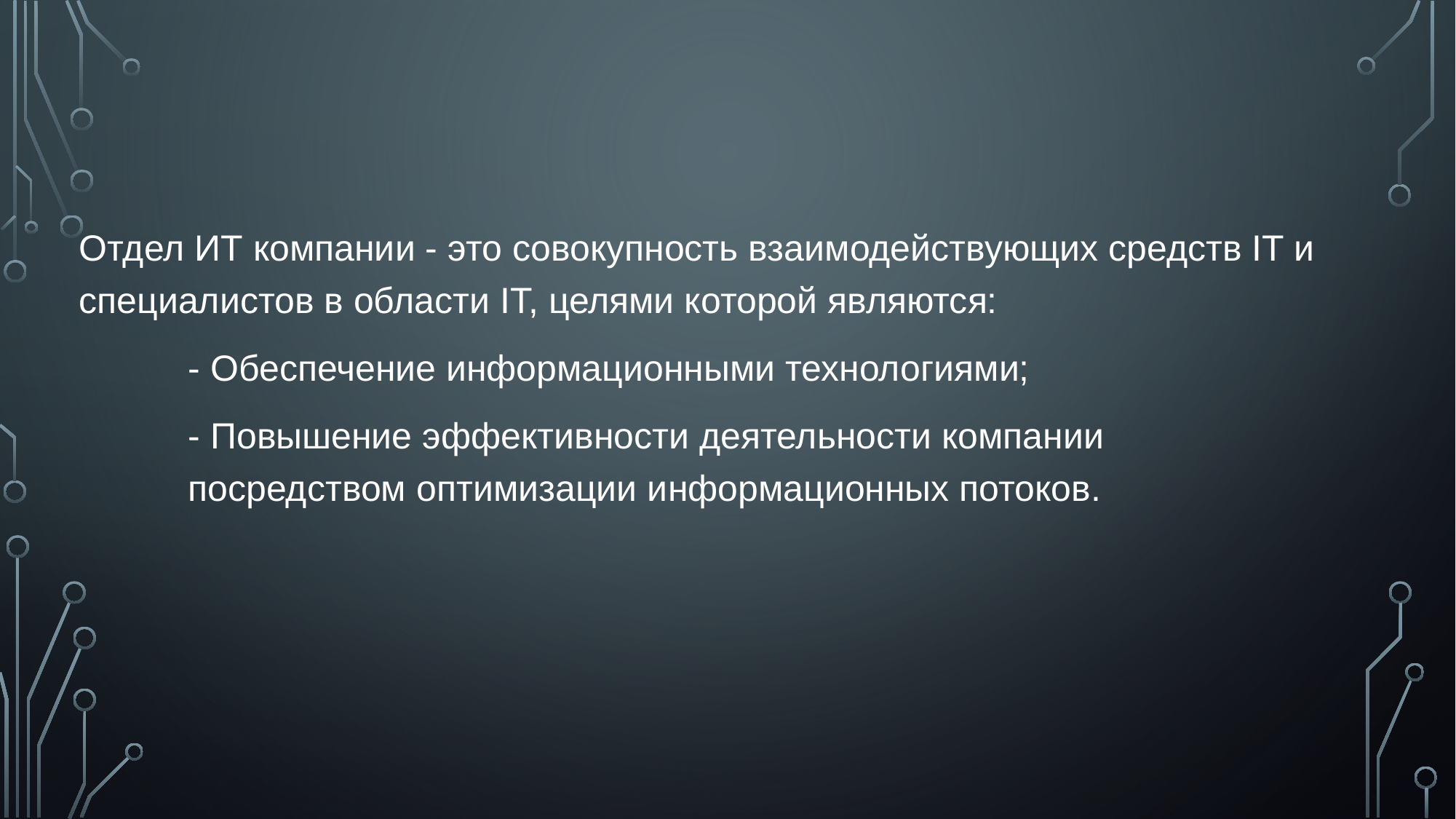

Отдел ИТ компании - это совокупность взаимодействующих средств IT и специалистов в области IT, целями которой являются:
	- Обеспечение информационными технологиями;
	- Повышение эффективности деятельности компании 		  	посредством оптимизации информационных потоков.